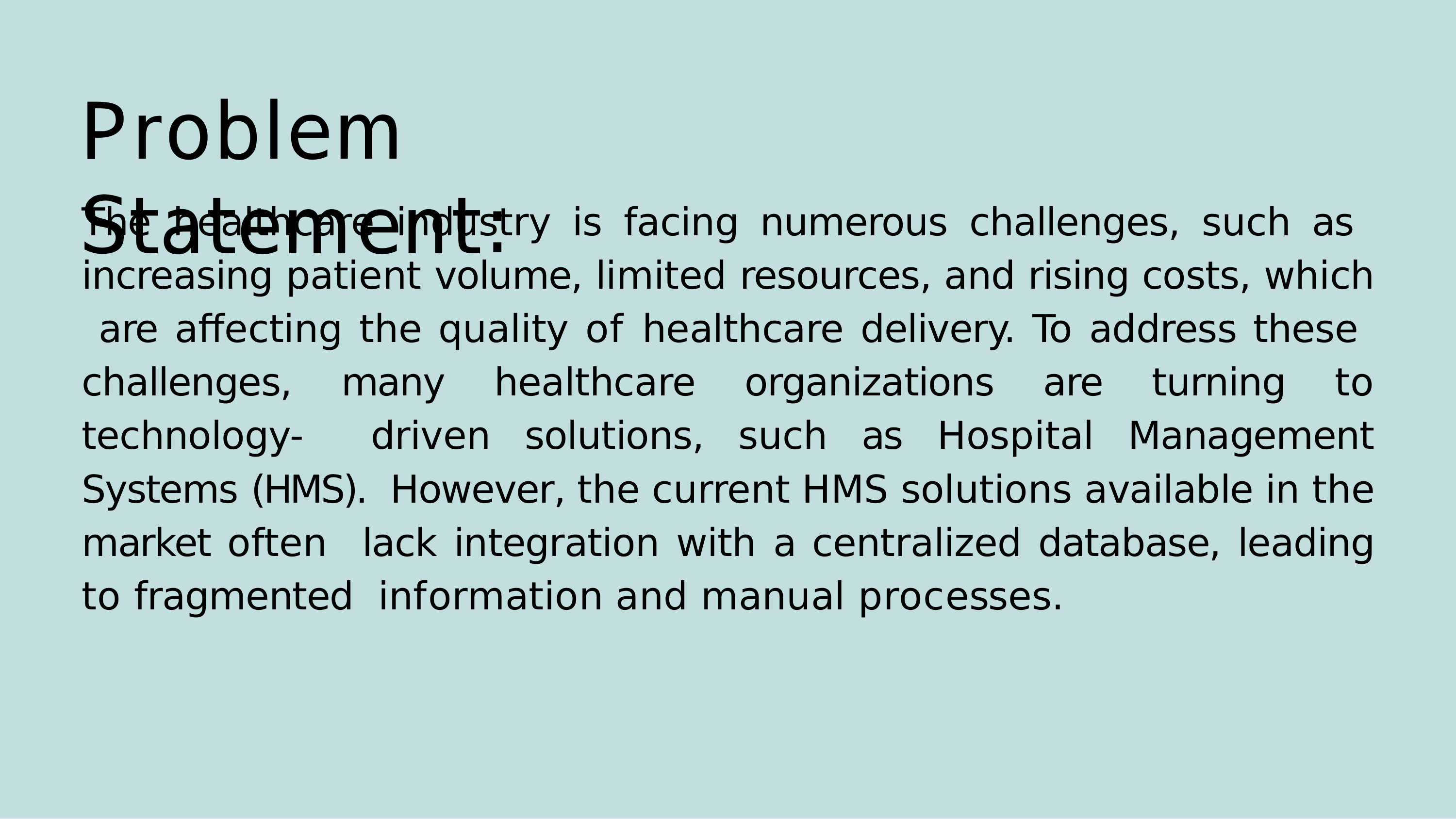

# Problem Statement:
The healthcare industry is facing numerous challenges, such as  increasing patient volume, limited resources, and rising costs, which  are affecting the quality of healthcare delivery. To address these  challenges, many healthcare organizations are turning to technology-  driven solutions, such as Hospital Management Systems (HMS).  However, the current HMS solutions available in the market often  lack integration with a centralized database, leading to fragmented  information and manual processes.